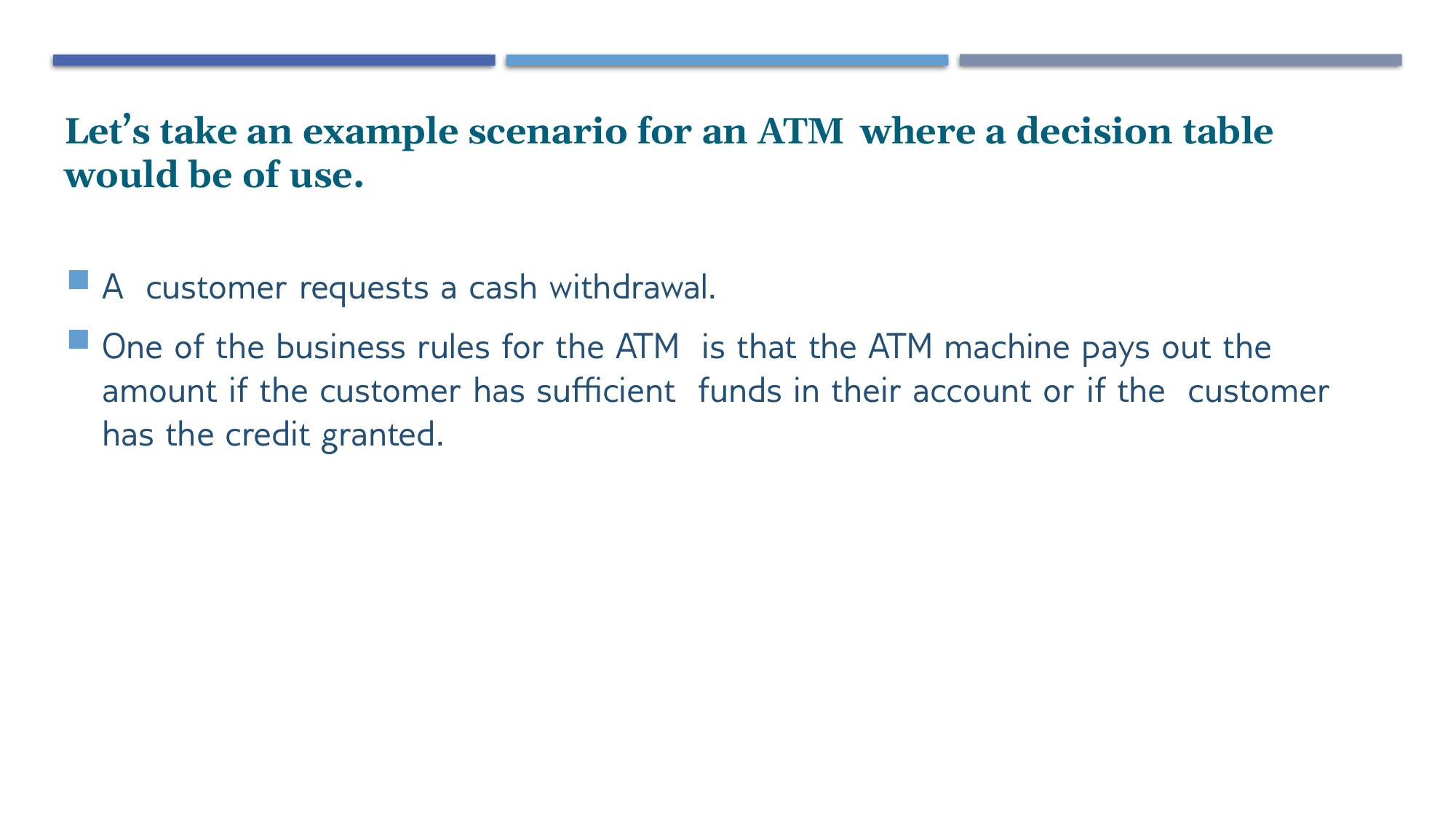

Let’s take an example scenario for an ATM  where a decision table would be of use.
A  customer requests a cash withdrawal.
One of the business rules for the ATM  is that the ATM machine pays out the  amount if the customer has sufficient  funds in their account or if the  customer has the credit granted.